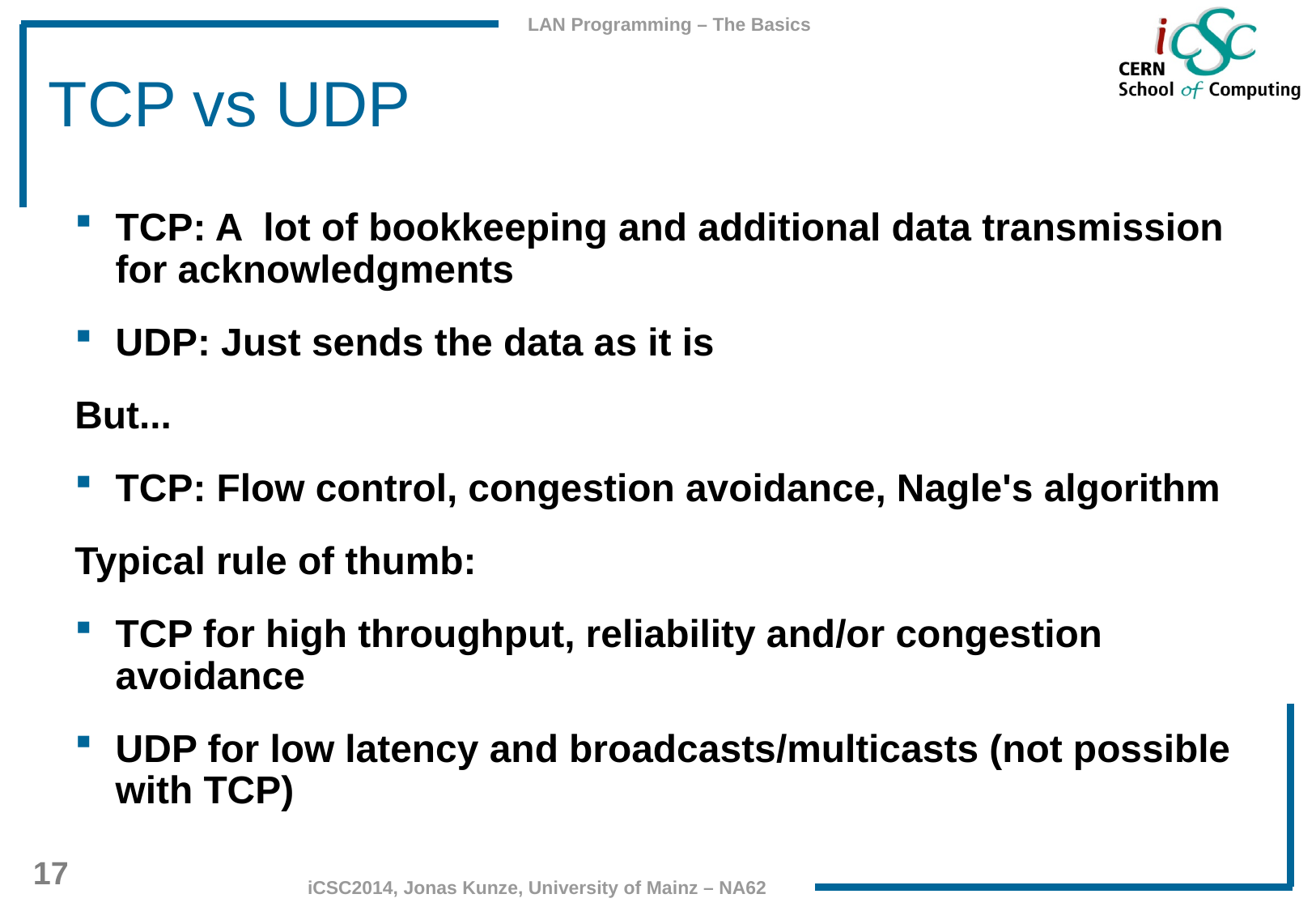

# TCP vs UDP
TCP: A  lot of bookkeeping and additional data transmission for acknowledgments
UDP: Just sends the data as it is
But...
TCP: Flow control, congestion avoidance, Nagle's algorithm
Typical rule of thumb:
TCP for high throughput, reliability and/or congestion avoidance
UDP for low latency and broadcasts/multicasts (not possible with TCP)